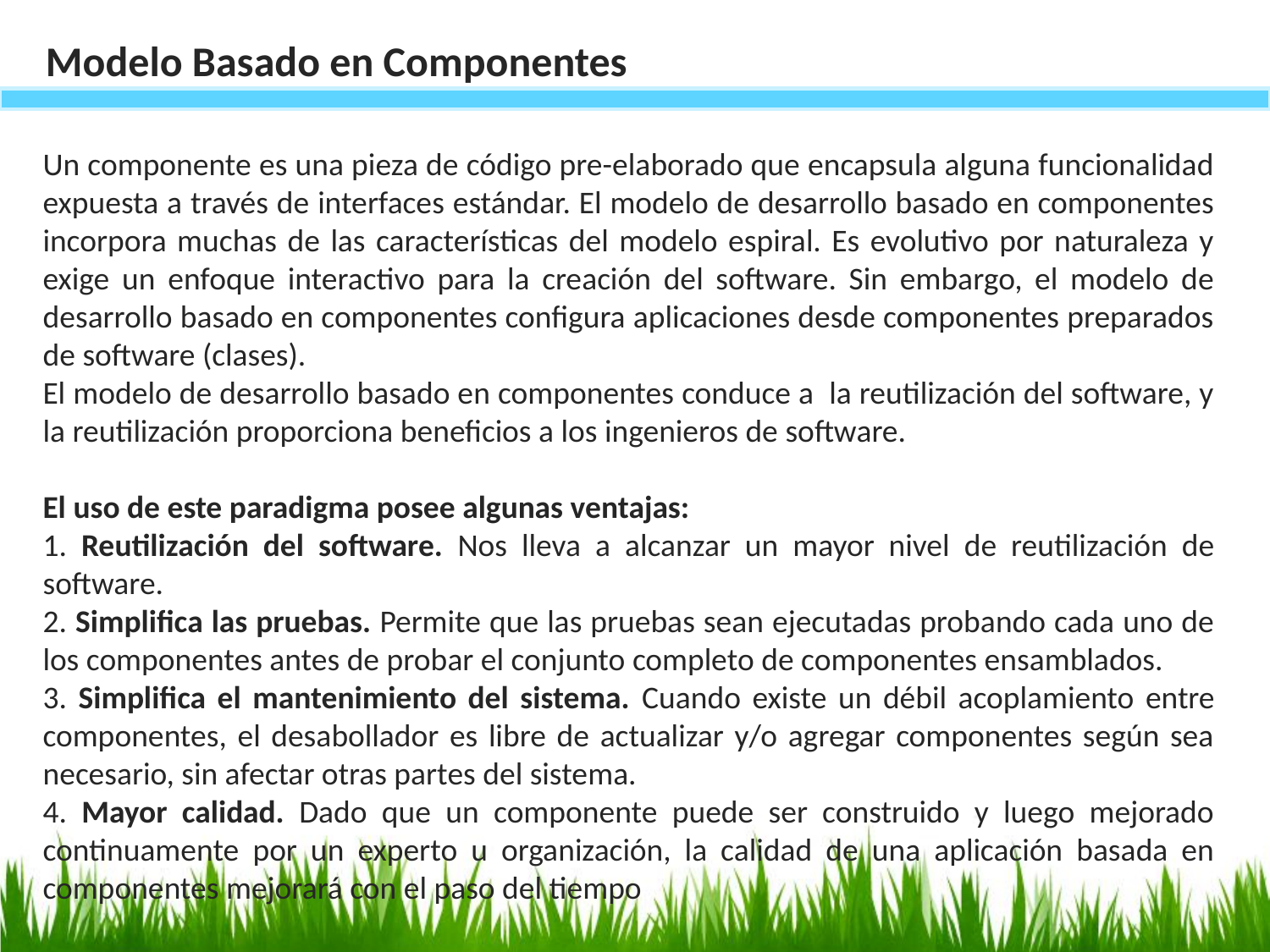

Modelo Basado en Componentes

Un componente es una pieza de código pre-elaborado que encapsula alguna funcionalidad expuesta a través de interfaces estándar. El modelo de desarrollo basado en componentes incorpora muchas de las características del modelo espiral. Es evolutivo por naturaleza y exige un enfoque interactivo para la creación del software. Sin embargo, el modelo de desarrollo basado en componentes configura aplicaciones desde componentes preparados de software (clases).
El modelo de desarrollo basado en componentes conduce a  la reutilización del software, y la reutilización proporciona beneficios a los ingenieros de software.

El uso de este paradigma posee algunas ventajas:
1. Reutilización del software. Nos lleva a alcanzar un mayor nivel de reutilización de software.
2. Simplifica las pruebas. Permite que las pruebas sean ejecutadas probando cada uno de los componentes antes de probar el conjunto completo de componentes ensamblados.
3. Simplifica el mantenimiento del sistema. Cuando existe un débil acoplamiento entre componentes, el desabollador es libre de actualizar y/o agregar componentes según sea necesario, sin afectar otras partes del sistema.
4. Mayor calidad. Dado que un componente puede ser construido y luego mejorado continuamente por un experto u organización, la calidad de una aplicación basada en componentes mejorará con el paso del tiempo